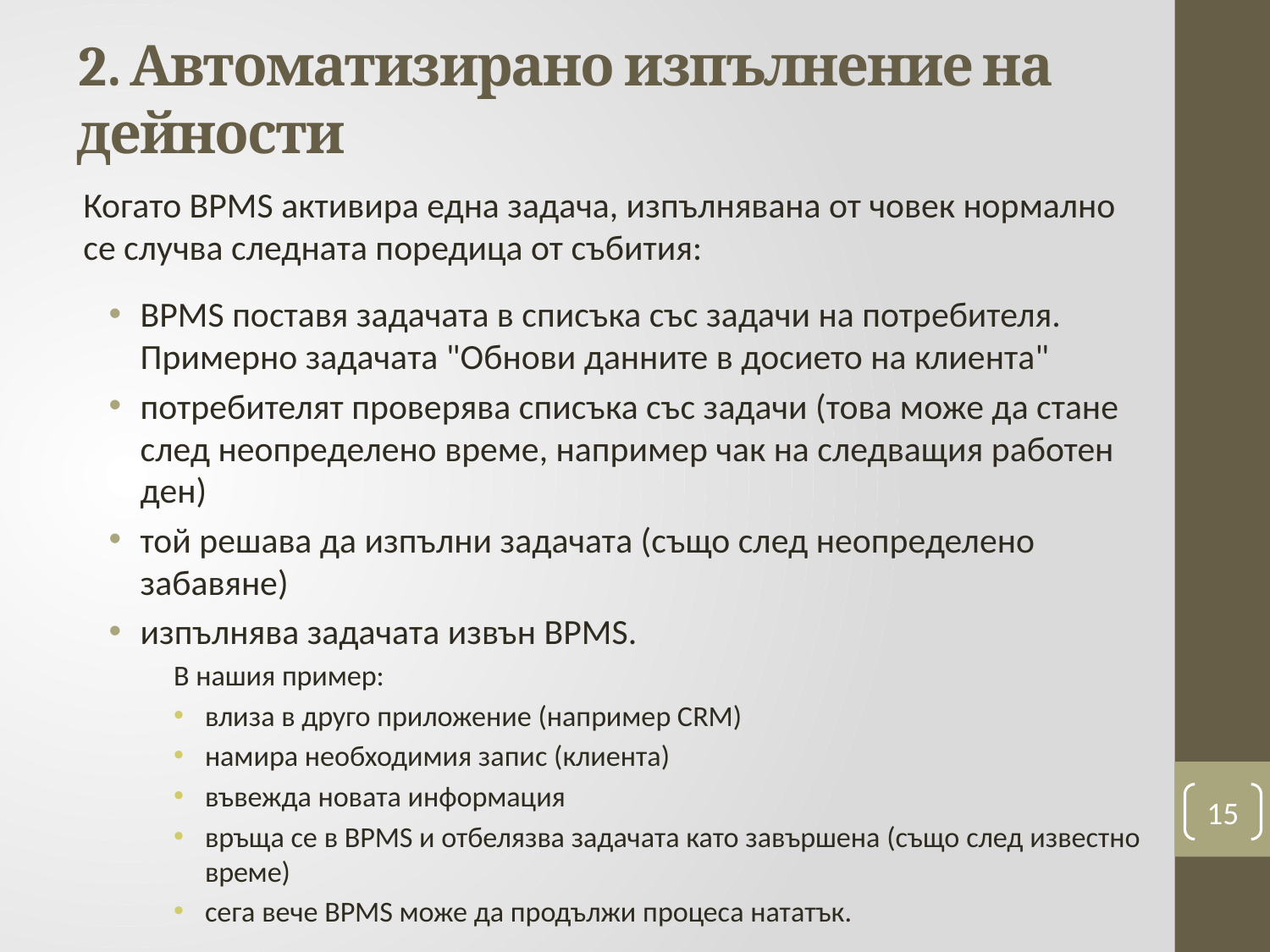

# 2. Автоматизирано изпълнение на дейности
Когато BPMS активира една задача, изпълнявана от човек нормално се случва следната поредица от събития:

BPMS поставя задачата в списъка със задачи на потребителя. Примерно задачата "Обнови данните в досието на клиента"
потребителят проверява списъка със задачи (това може да стане след неопределено време, например чак на следващия работен ден)
той решава да изпълни задачата (също след неопределено забавяне)
изпълнява задачата извън BPMS.
В нашия пример:
влиза в друго приложение (например CRM)
намира необходимия запис (клиента)
въвежда новата информация
връща се в BPMS и отбелязва задачата като завършена (също след известно време)
сега вече BPMS може да продължи процеса нататък.

15